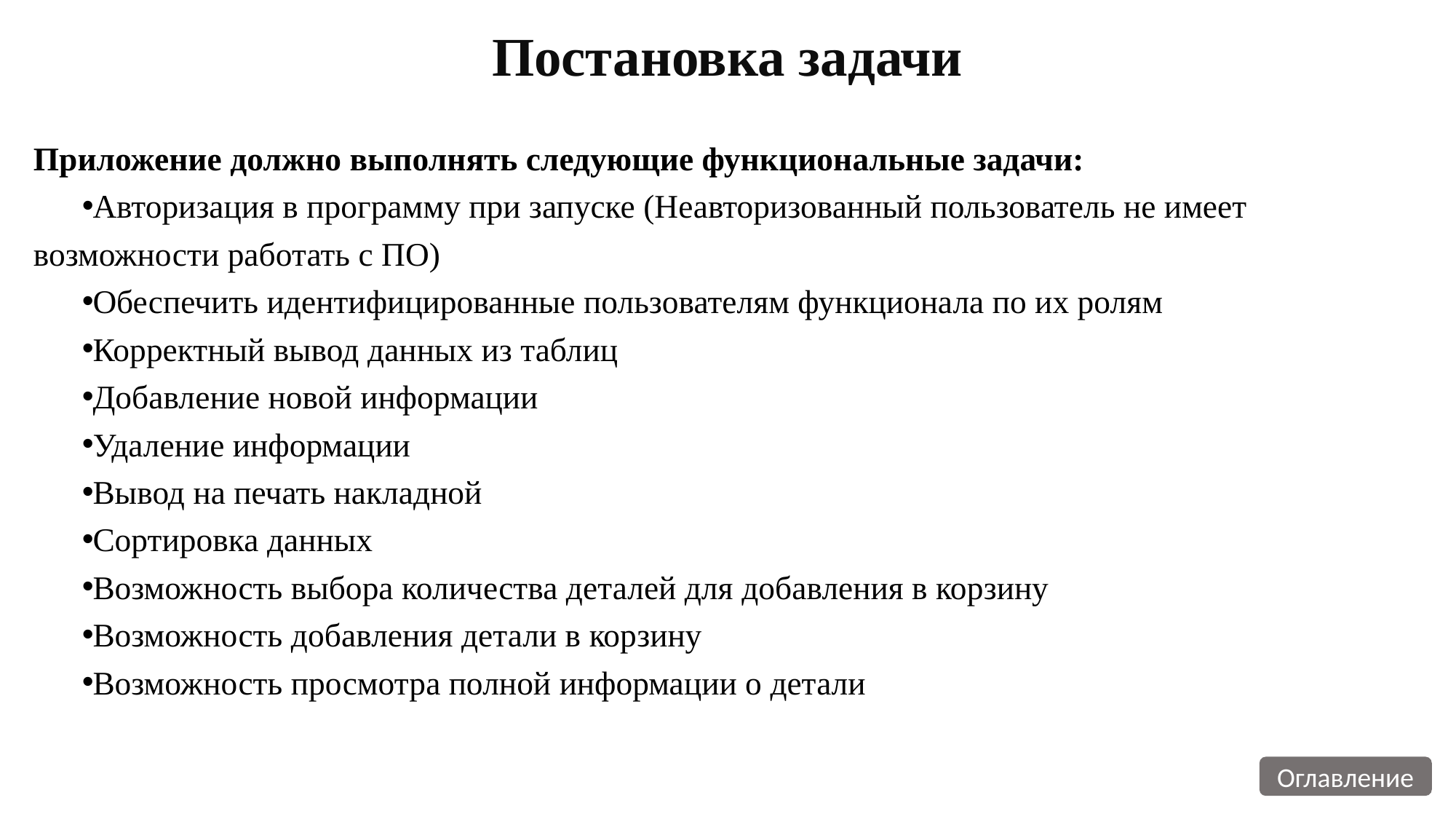

Постановка задачи
Приложение должно выполнять следующие функциональные задачи:
Авторизация в программу при запуске (Неавторизованный пользователь не имеет возможности работать с ПО)
Обеспечить идентифицированные пользователям функционала по их ролям
Корректный вывод данных из таблиц
Добавление новой информации
Удаление информации
Вывод на печать накладной
Сортировка данных
Возможность выбора количества деталей для добавления в корзину
Возможность добавления детали в корзину
Возможность просмотра полной информации о детали
Оглавление